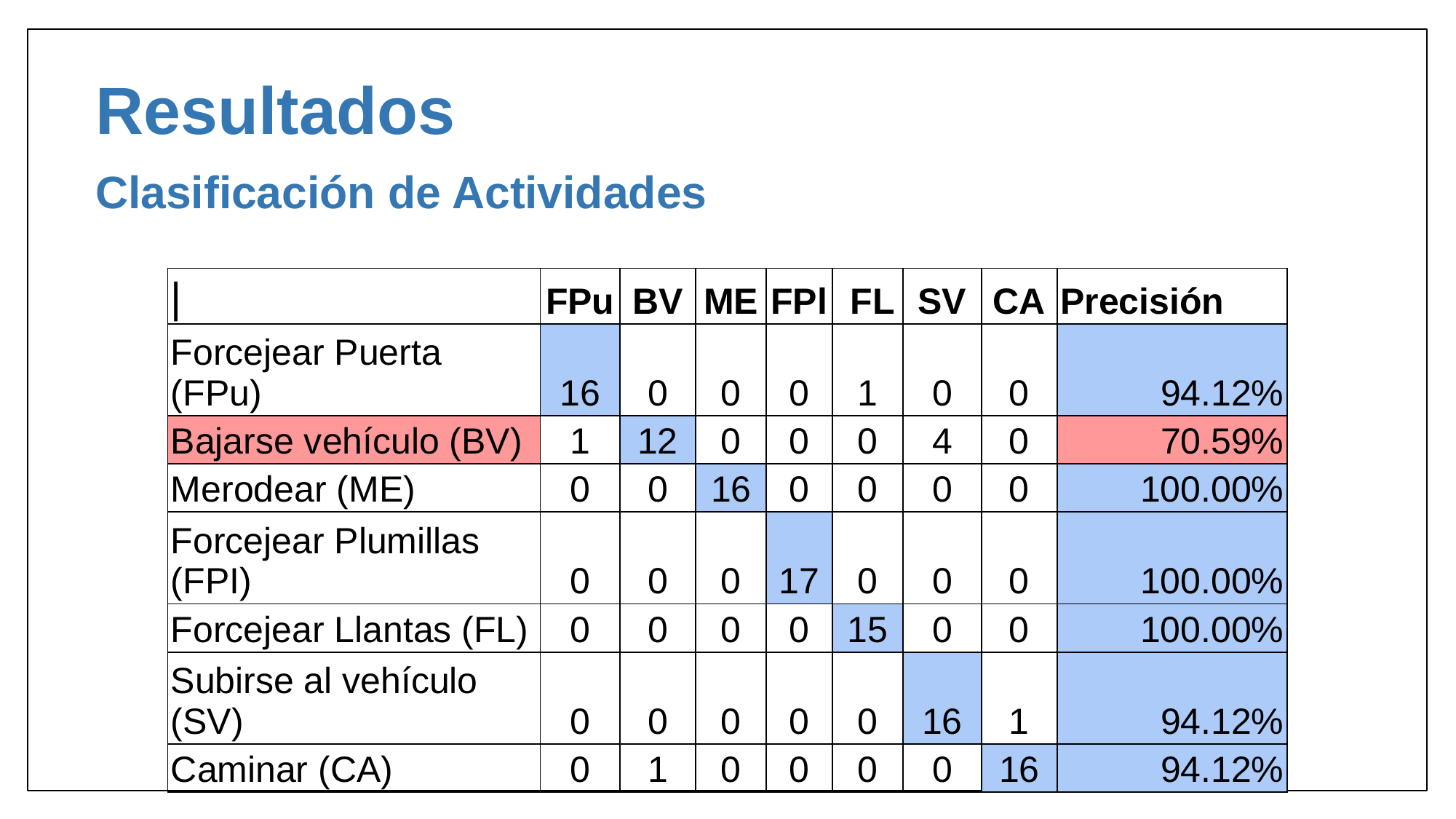

Resultados
Clasificación de Actividades
| | | FPu | BV | ME | FPl | FL | SV | CA | Precisión |
| --- | --- | --- | --- | --- | --- | --- | --- | --- |
| Forcejear Puerta (FPu) | 16 | 0 | 0 | 0 | 1 | 0 | 0 | 94.12% |
| Bajarse vehículo (BV) | 1 | 12 | 0 | 0 | 0 | 4 | 0 | 70.59% |
| Merodear (ME) | 0 | 0 | 16 | 0 | 0 | 0 | 0 | 100.00% |
| Forcejear Plumillas (FPI) | 0 | 0 | 0 | 17 | 0 | 0 | 0 | 100.00% |
| Forcejear Llantas (FL) | 0 | 0 | 0 | 0 | 15 | 0 | 0 | 100.00% |
| Subirse al vehículo (SV) | 0 | 0 | 0 | 0 | 0 | 16 | 1 | 94.12% |
| Caminar (CA) | 0 | 1 | 0 | 0 | 0 | 0 | 16 | 94.12% |